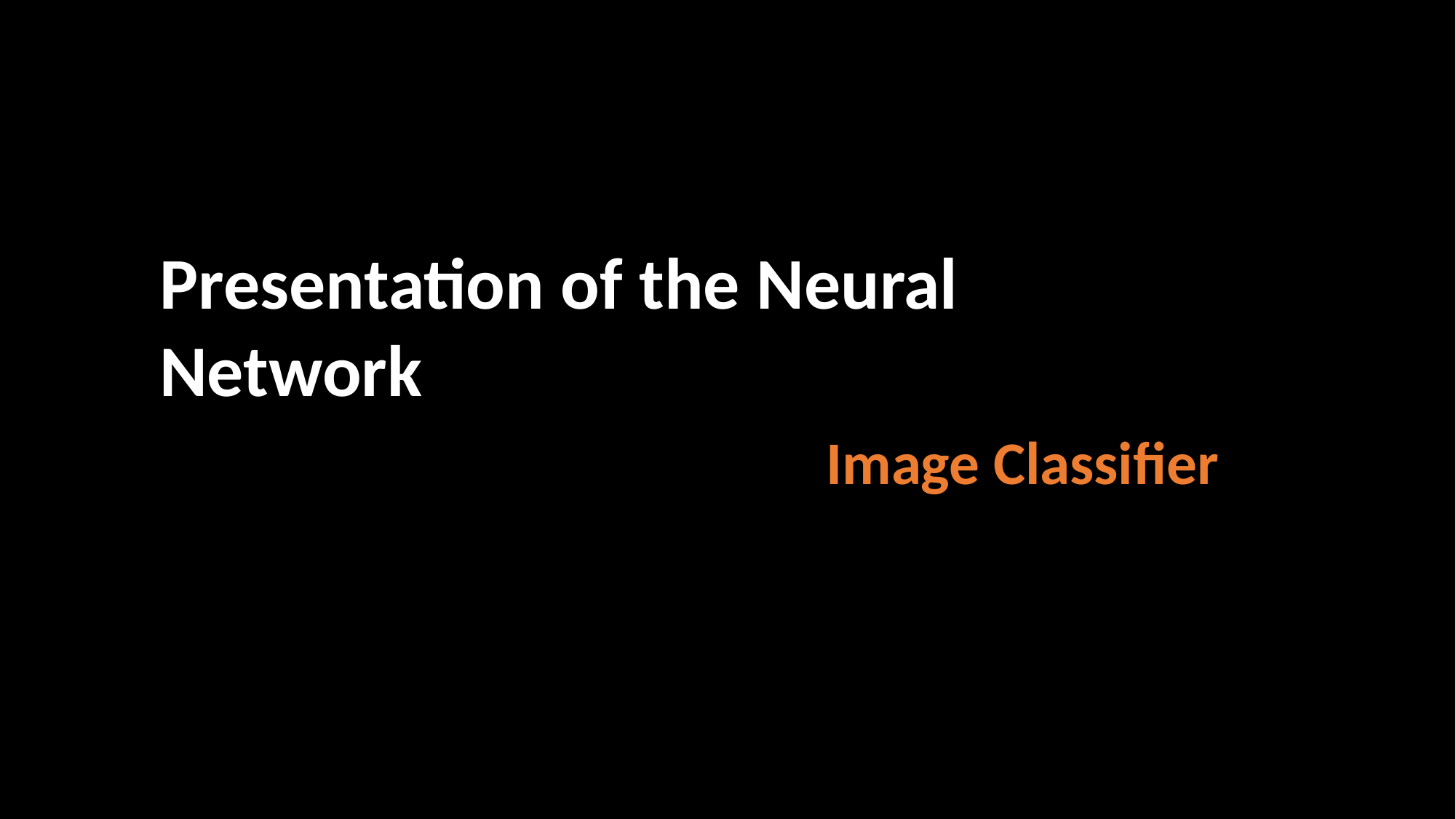

Presentation of the Neural Network
Image Classifier